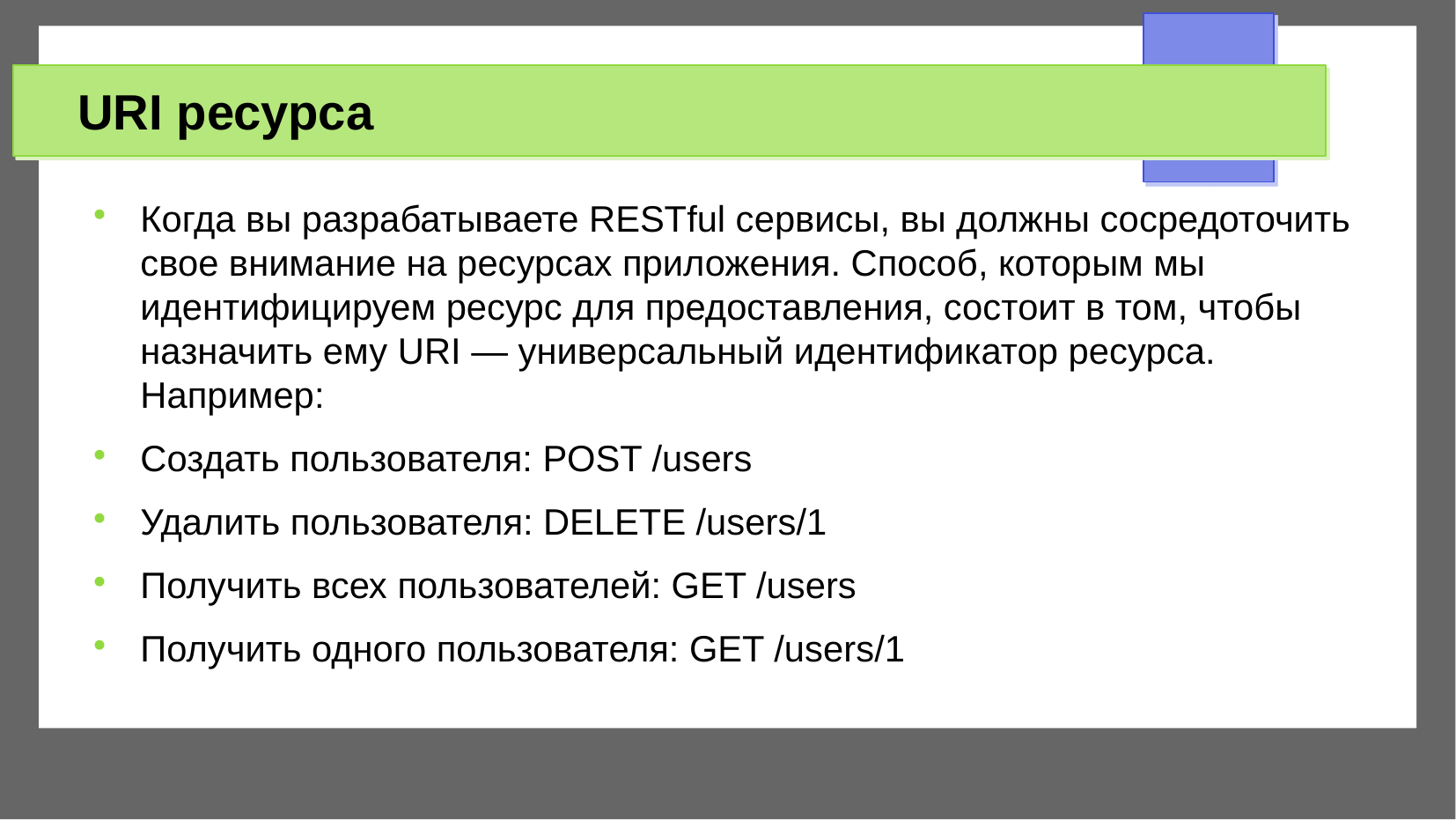

URI ресурса
Когда вы разрабатываете RESTful сервисы, вы должны сосредоточить свое внимание на ресурсах приложения. Способ, которым мы идентифицируем ресурс для предоставления, состоит в том, чтобы назначить ему URI — универсальный идентификатор ресурса. Например:
Создать пользователя: POST /users
Удалить пользователя: DELETE /users/1
Получить всех пользователей: GET /users
Получить одного пользователя: GET /users/1